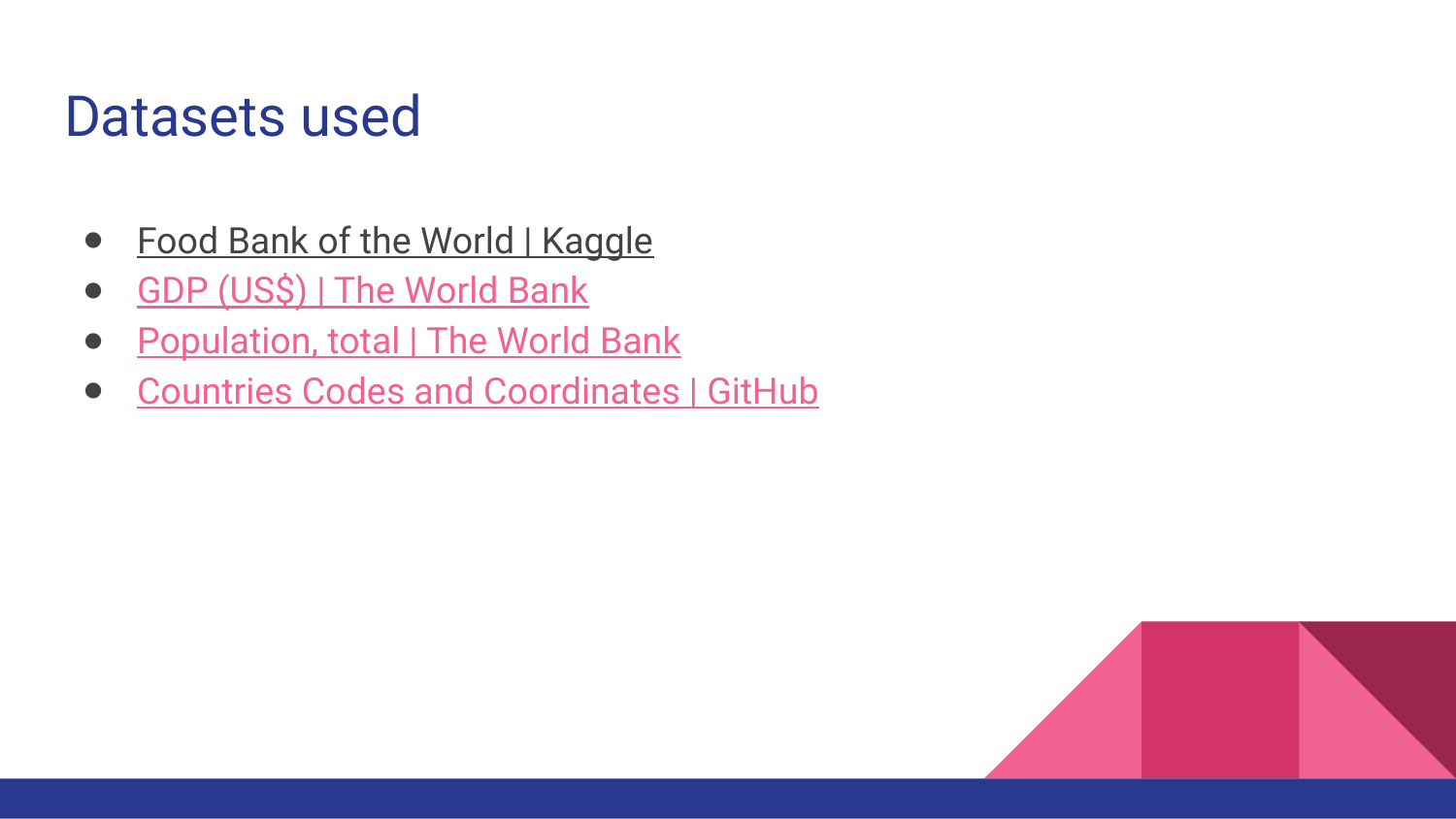

# Datasets used
Food Bank of the World | Kaggle
GDP (US$) | The World Bank
Population, total | The World Bank
Countries Codes and Coordinates | GitHub